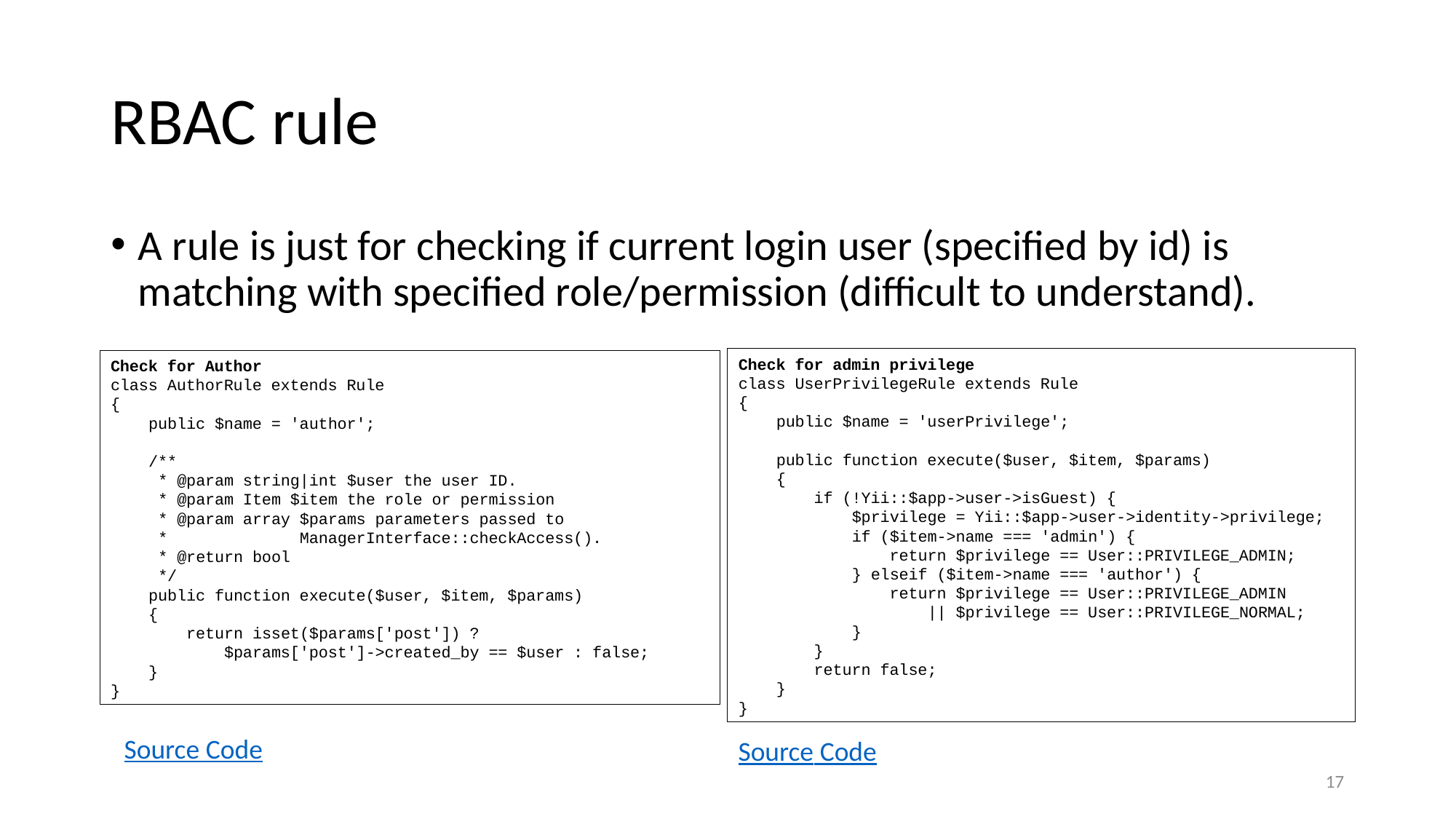

# RBAC rule
A rule is just for checking if current login user (specified by id) is matching with specified role/permission (difficult to understand).
Check for admin privilege
class UserPrivilegeRule extends Rule
{
    public $name = 'userPrivilege';
    public function execute($user, $item, $params)
    {
        if (!Yii::$app->user->isGuest) {
            $privilege = Yii::$app->user->identity->privilege;
            if ($item->name === 'admin') {
                return $privilege == User::PRIVILEGE_ADMIN;
            } elseif ($item->name === 'author') {
                return $privilege == User::PRIVILEGE_ADMIN
                    || $privilege == User::PRIVILEGE_NORMAL;
            }
        }
        return false;
    }
}
Check for Author
class AuthorRule extends Rule
{
    public $name = 'author';

    /**
     * @param string|int $user the user ID.
     * @param Item $item the role or permission
     * @param array $params parameters passed to
     *              ManagerInterface::checkAccess().
     * @return bool
     */
    public function execute($user, $item, $params)
    {
        return isset($params['post']) ?
            $params['post']->created_by == $user : false;
    }
}
Source Code
Source Code
17